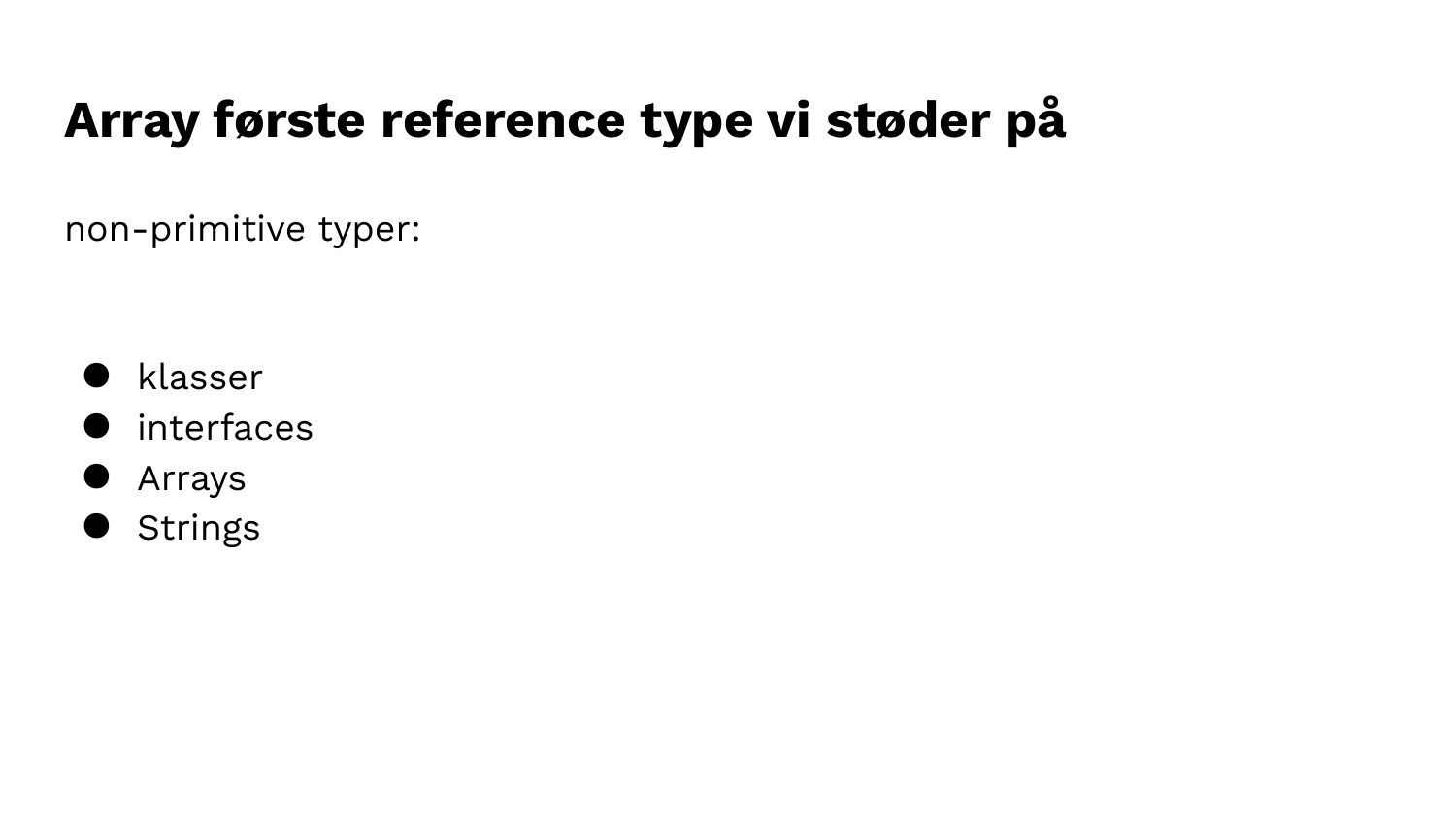

# Array første reference type vi støder på
non-primitive typer:

klasser
interfaces
Arrays
Strings